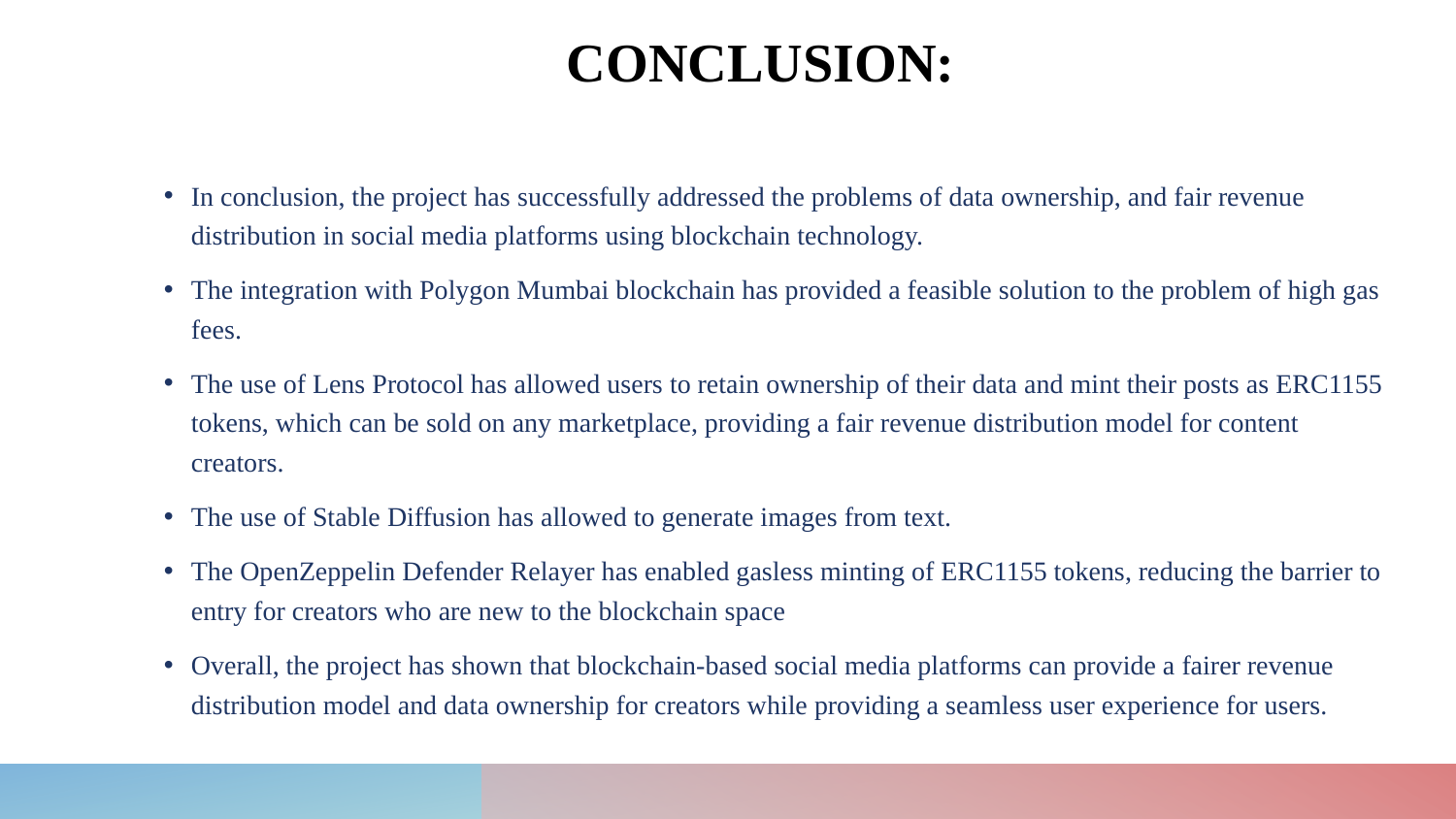

# CONCLUSION:
In conclusion, the project has successfully addressed the problems of data ownership, and fair revenue distribution in social media platforms using blockchain technology.
The integration with Polygon Mumbai blockchain has provided a feasible solution to the problem of high gas fees.
The use of Lens Protocol has allowed users to retain ownership of their data and mint their posts as ERC1155 tokens, which can be sold on any marketplace, providing a fair revenue distribution model for content creators.
The use of Stable Diffusion has allowed to generate images from text.
The OpenZeppelin Defender Relayer has enabled gasless minting of ERC1155 tokens, reducing the barrier to entry for creators who are new to the blockchain space
Overall, the project has shown that blockchain-based social media platforms can provide a fairer revenue distribution model and data ownership for creators while providing a seamless user experience for users.